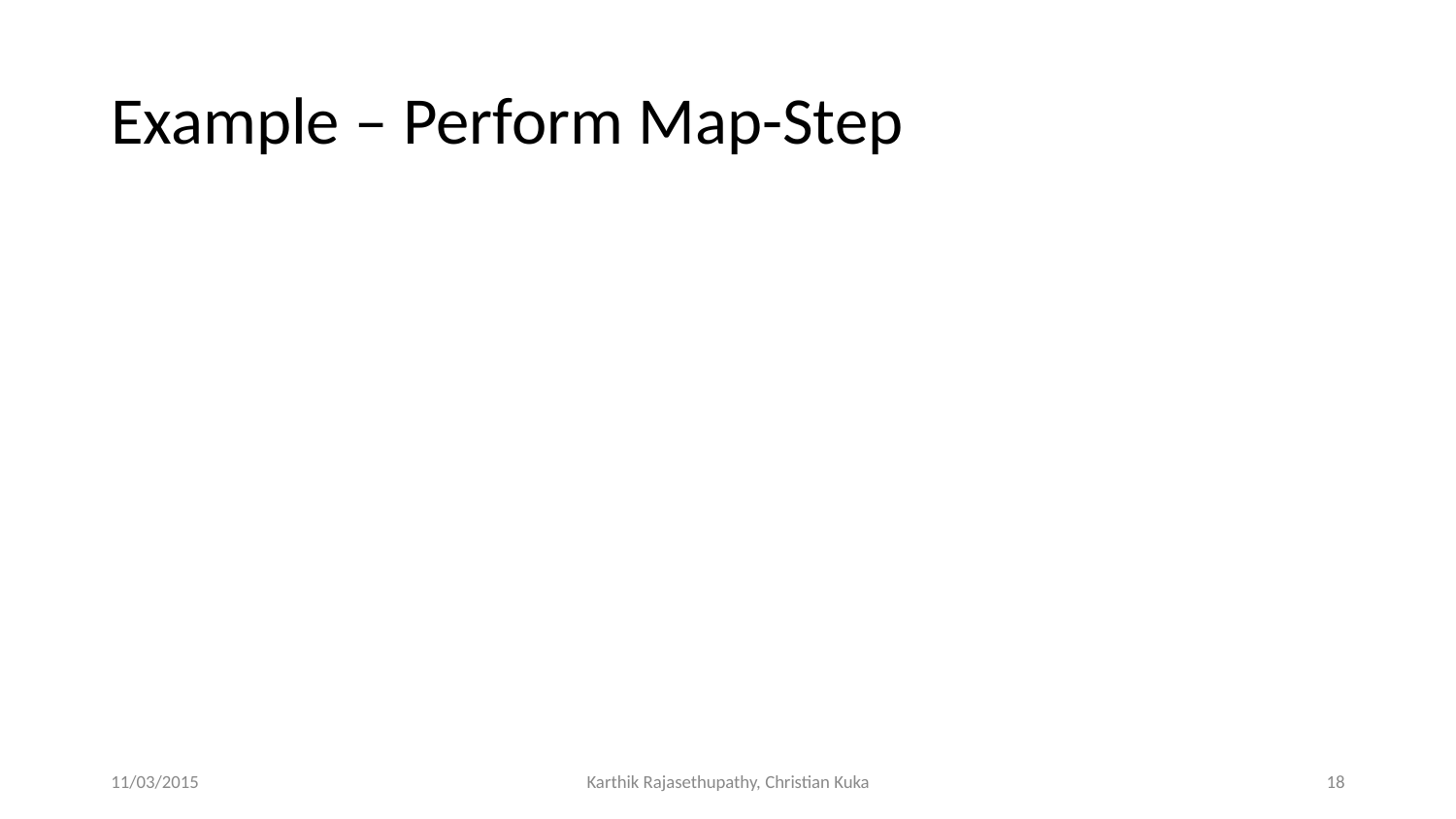

# Example – Perform Map-Step

11/03/2015
Karthik Rajasethupathy, Christian Kuka
18